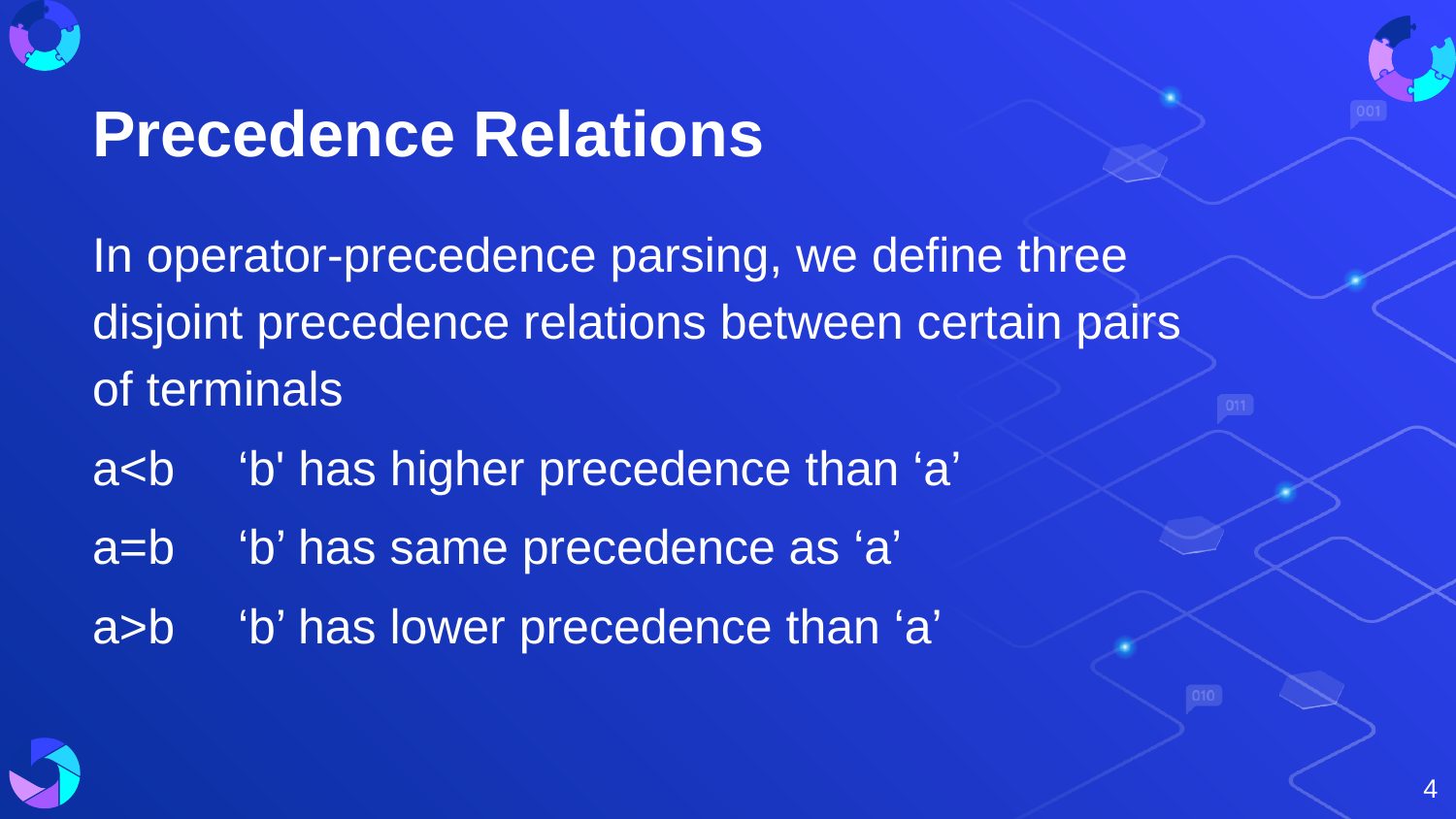

# Precedence Relations
In operator-precedence parsing, we define three disjoint precedence relations between certain pairs of terminals
a<b 	‘b' has higher precedence than ‘a’
a=b 	‘b’ has same precedence as ‘a’
a>b 	‘b’ has lower precedence than ‘a’

4